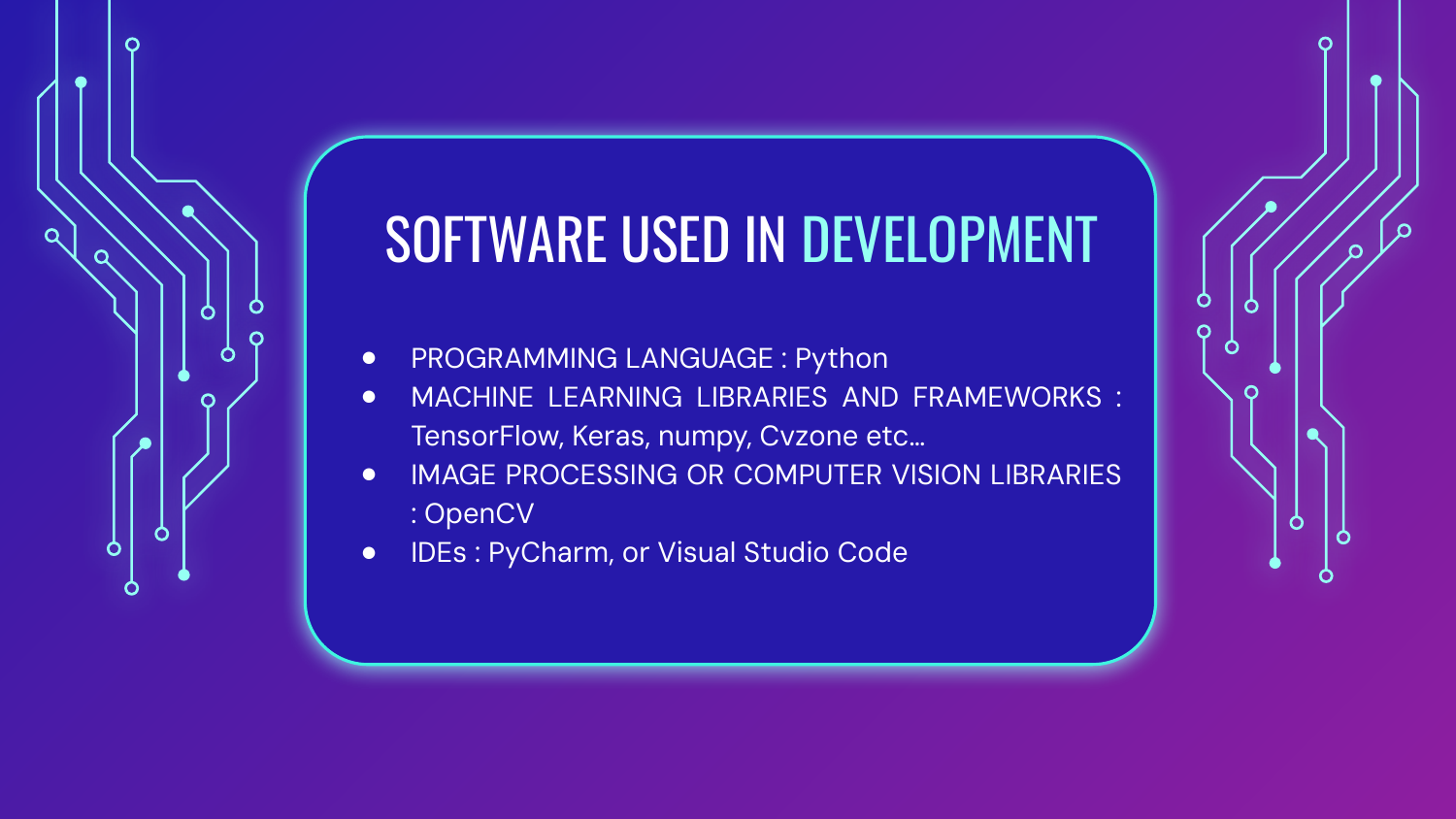

PROGRAMMING LANGUAGE : Python
MACHINE LEARNING LIBRARIES AND FRAMEWORKS : TensorFlow, Keras, numpy, Cvzone etc…
IMAGE PROCESSING OR COMPUTER VISION LIBRARIES : OpenCV
IDEs : PyCharm, or Visual Studio Code
# SOFTWARE USED IN DEVELOPMENT